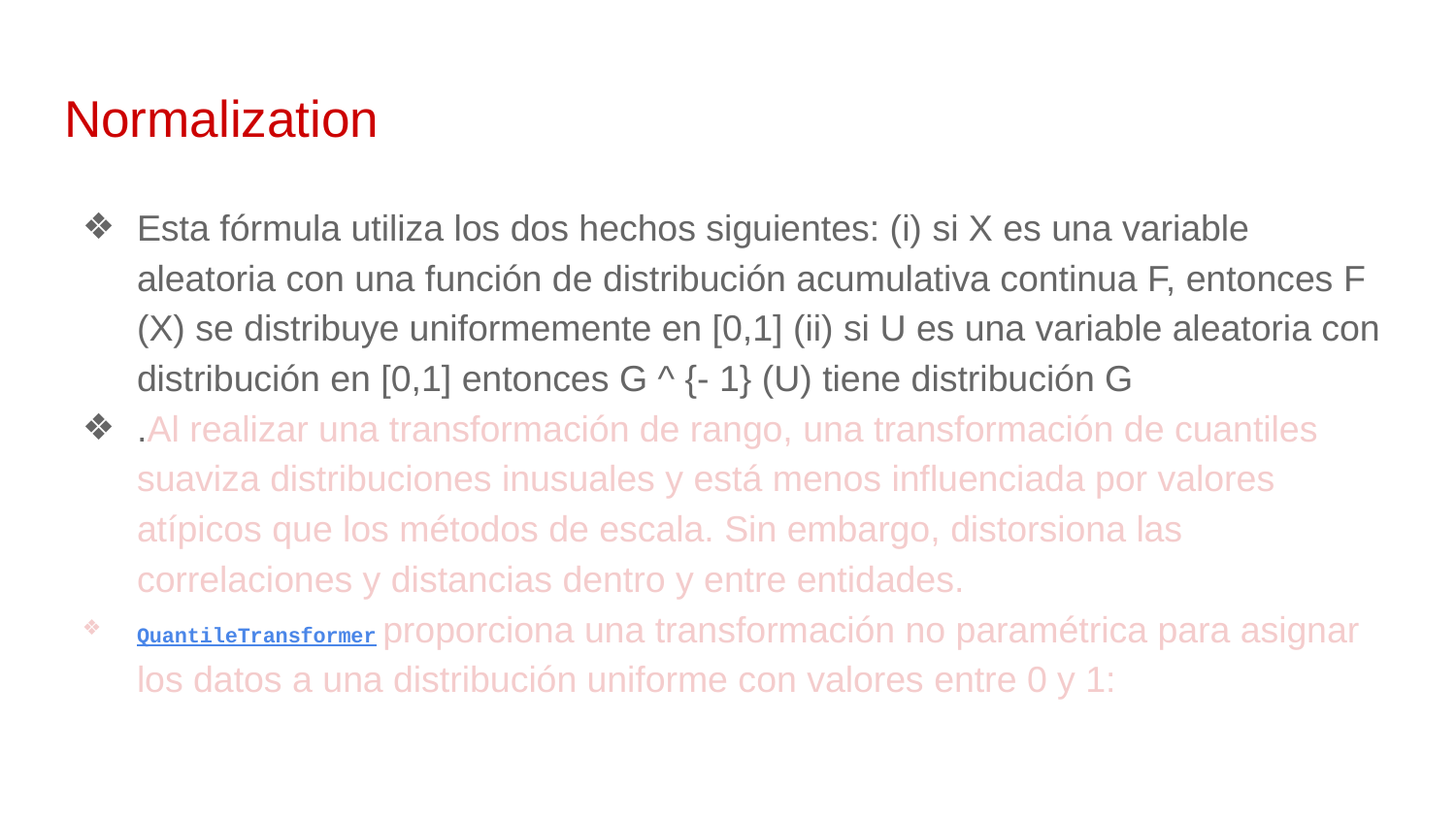

# Normalization
Esta fórmula utiliza los dos hechos siguientes: (i) si X es una variable aleatoria con una función de distribución acumulativa continua F, entonces F (X) se distribuye uniformemente en [0,1] (ii) si U es una variable aleatoria con distribución en [0,1] entonces G ^ {- 1} (U) tiene distribución G
.Al realizar una transformación de rango, una transformación de cuantiles suaviza distribuciones inusuales y está menos influenciada por valores atípicos que los métodos de escala. Sin embargo, distorsiona las correlaciones y distancias dentro y entre entidades.
QuantileTransformer proporciona una transformación no paramétrica para asignar los datos a una distribución uniforme con valores entre 0 y 1: